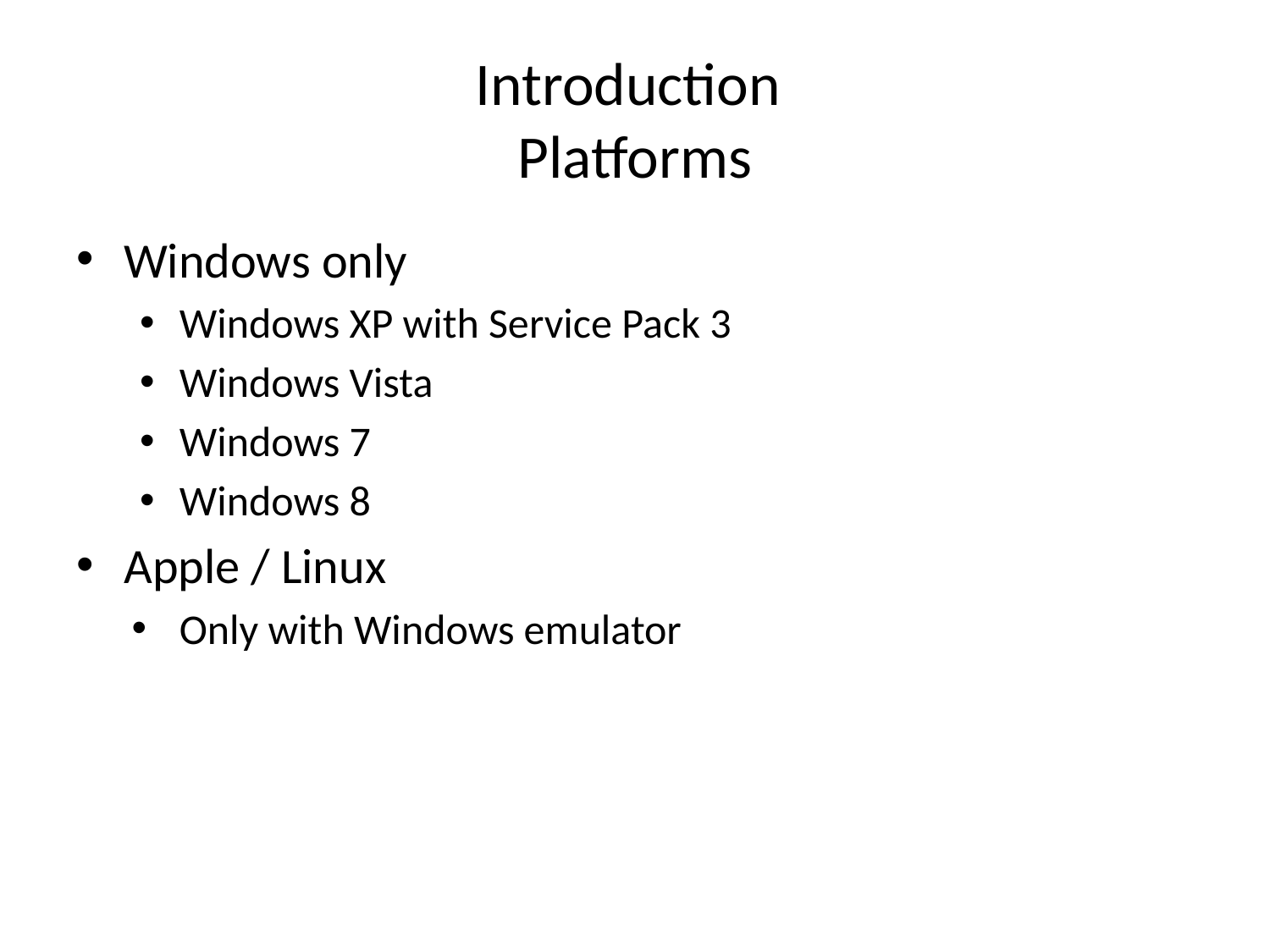

# Introduction Platforms
Windows only
Windows XP with Service Pack 3
Windows Vista
Windows 7
Windows 8
Apple / Linux
Only with Windows emulator